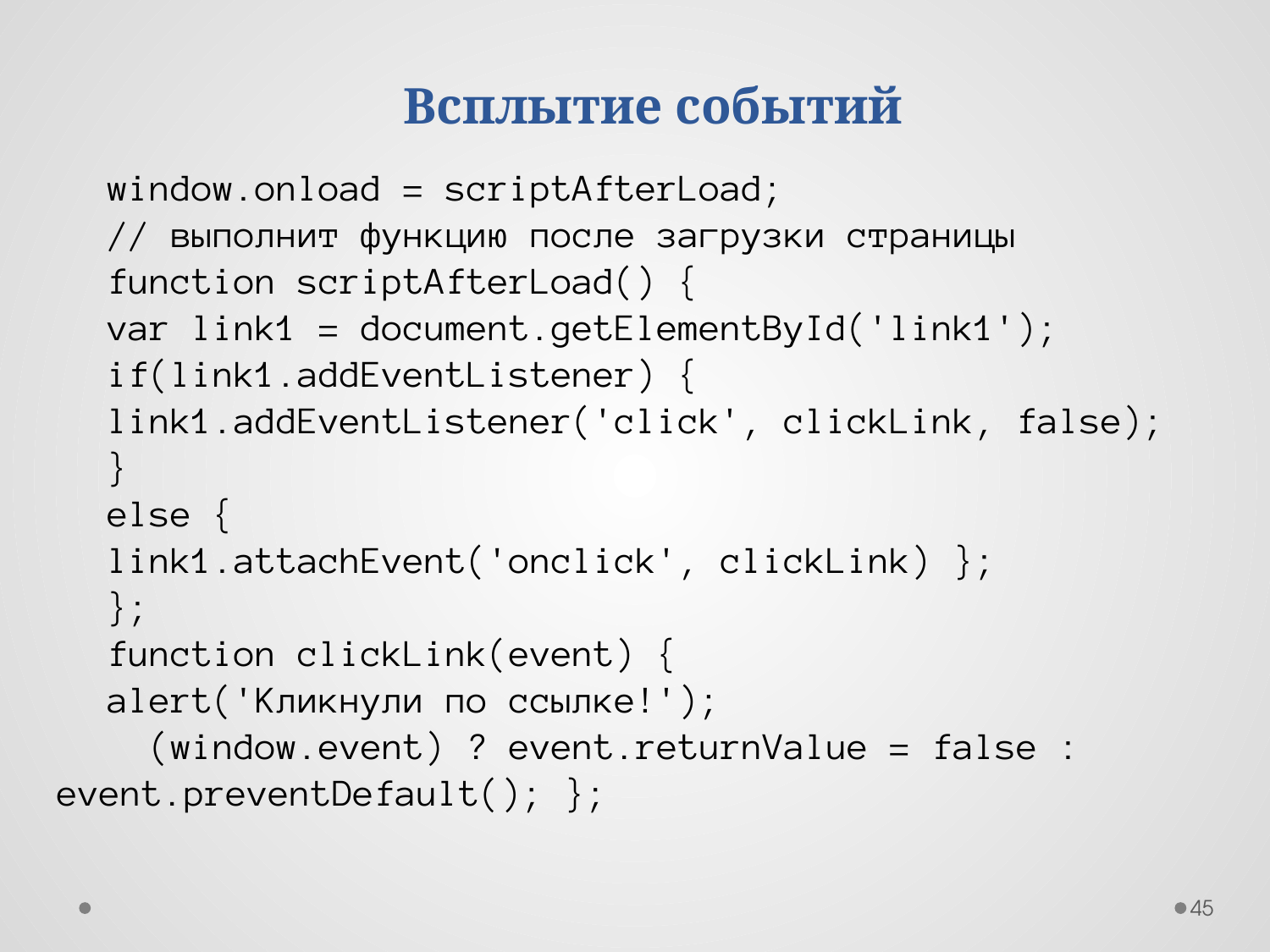

Всплытие событий
window.onload = scriptAfterLoad;
// выполнит функцию после загрузки страницы
function scriptAfterLoad() {
var link1 = document.getElementById('link1');
if(link1.addEventListener) {
link1.addEventListener('click', clickLink, false);
}
else {
link1.attachEvent('onclick', clickLink) };
};
function clickLink(event) {
alert('Кликнули по ссылке!');
  (window.event) ? event.returnValue = false : event.preventDefault(); };
45